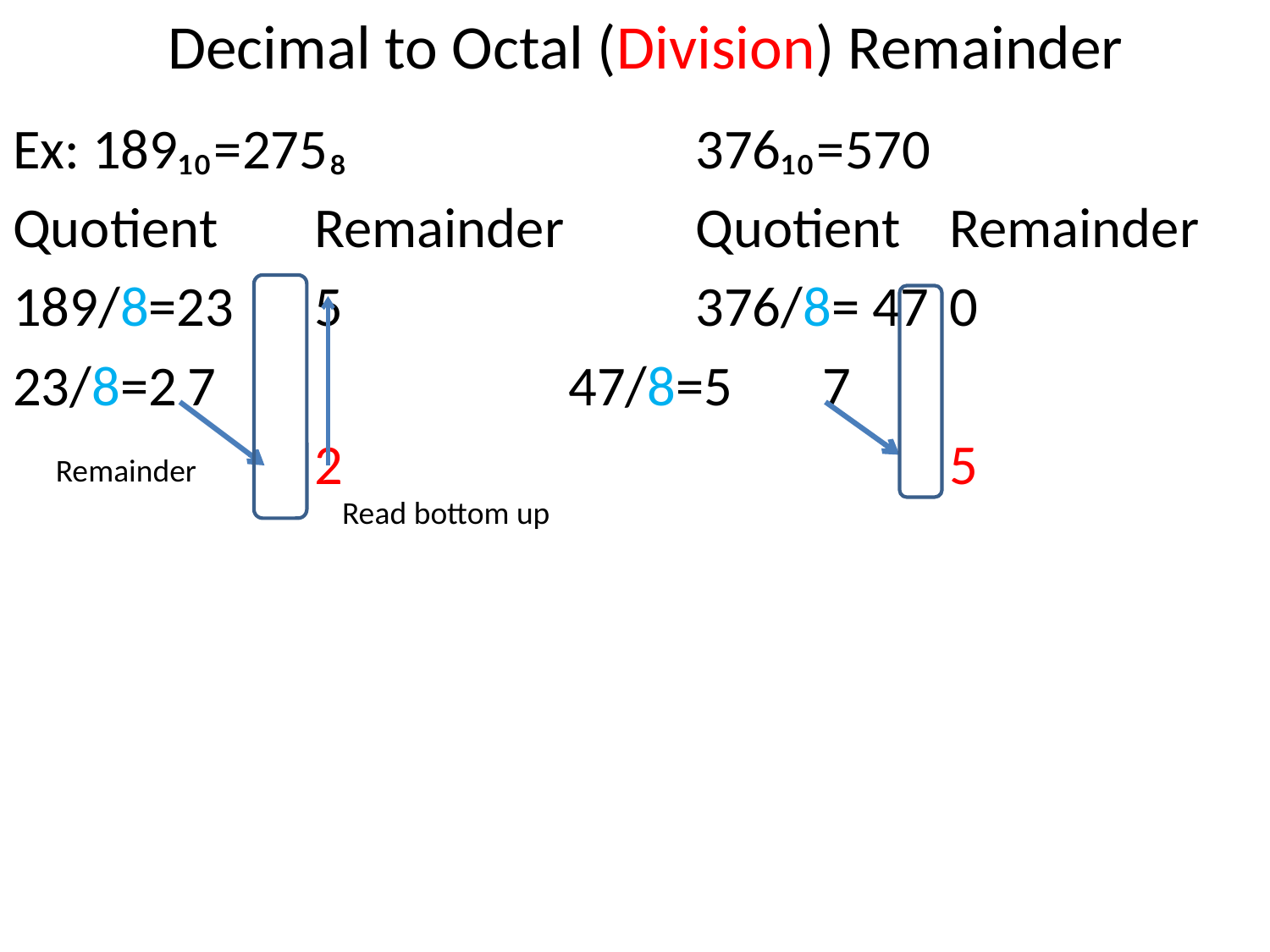

# Decimal to Octal (Division) Remainder
Ex: 189₁₀=275₈			376₁₀=570
Quotient	Remainder		Quotient	Remainder
189/8=23	5			376/8= 47	0
23/8=2	7			47/8=5	7
			2					5

Remainder
Read bottom up